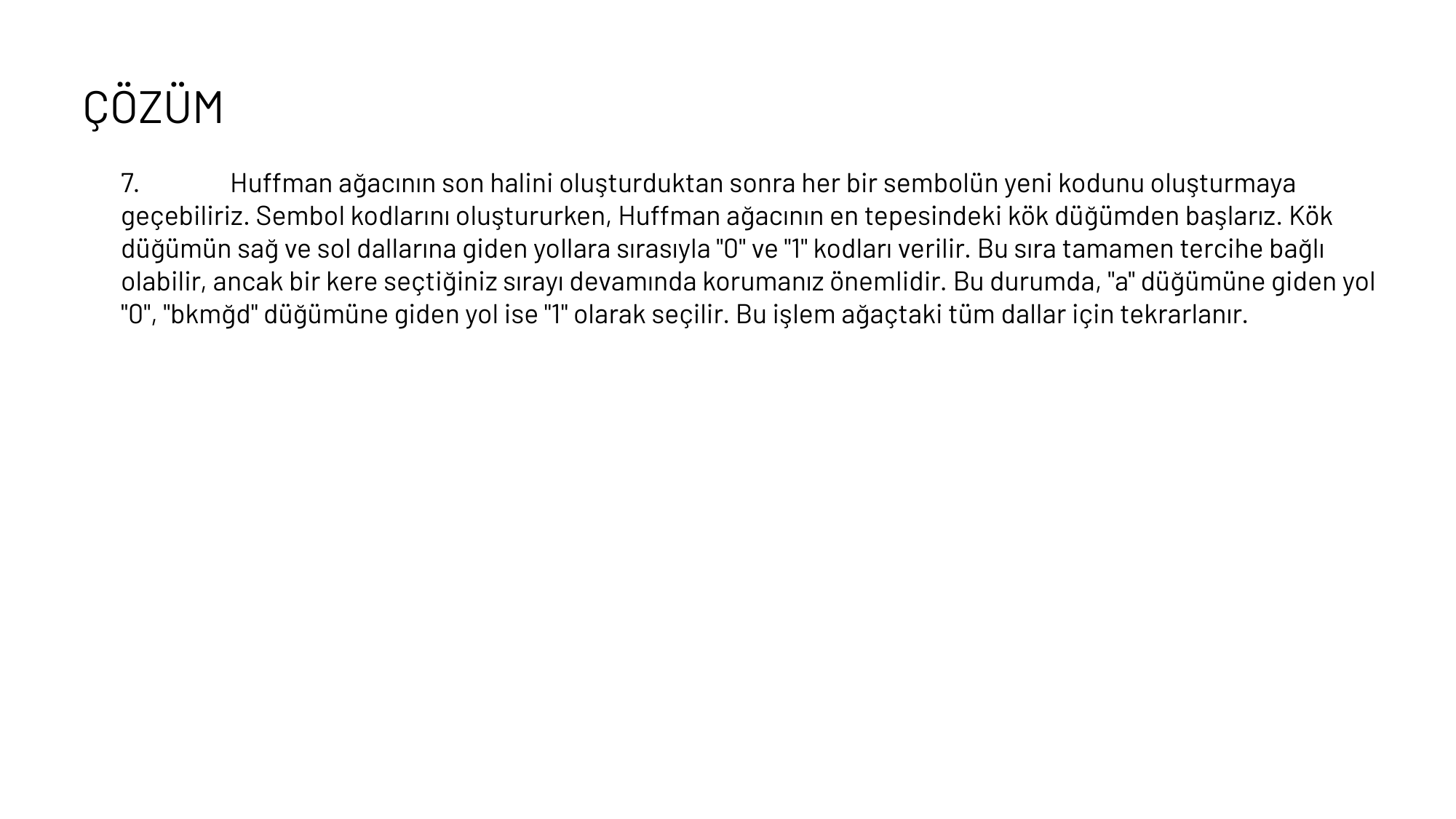

ÇÖZÜM
7.	Huffman ağacının son halini oluşturduktan sonra her bir sembolün yeni kodunu oluşturmaya geçebiliriz. Sembol kodlarını oluştururken, Huffman ağacının en tepesindeki kök düğümden başlarız. Kök düğümün sağ ve sol dallarına giden yollara sırasıyla "0" ve "1" kodları verilir. Bu sıra tamamen tercihe bağlı olabilir, ancak bir kere seçtiğiniz sırayı devamında korumanız önemlidir. Bu durumda, "a" düğümüne giden yol "0", "bkmğd" düğümüne giden yol ise "1" olarak seçilir. Bu işlem ağaçtaki tüm dallar için tekrarlanır.